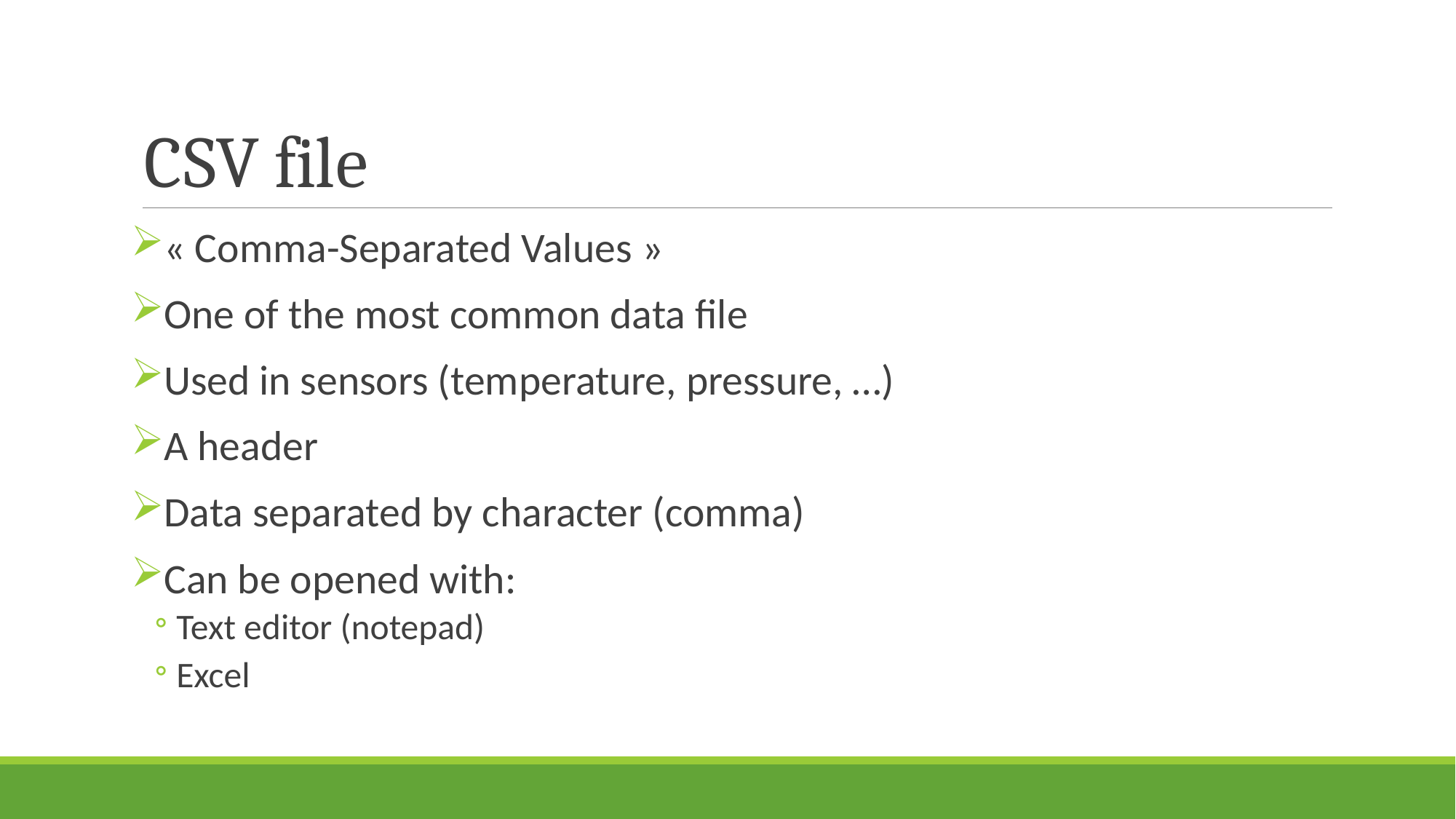

# CSV file
« Comma-Separated Values »
One of the most common data file
Used in sensors (temperature, pressure, …)
A header
Data separated by character (comma)
Can be opened with:
Text editor (notepad)
Excel